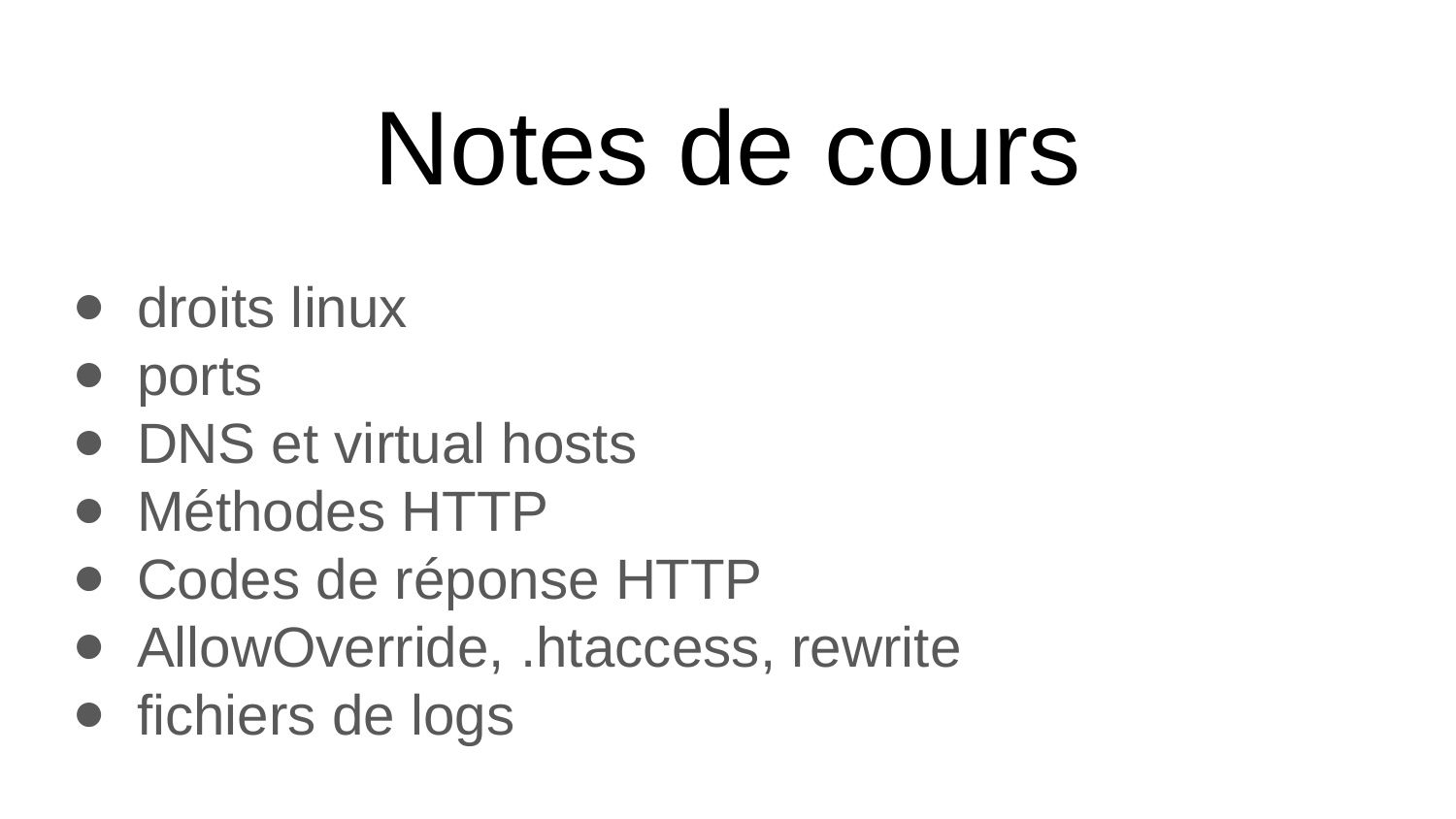

# Notes de cours
droits linux
ports
DNS et virtual hosts
Méthodes HTTP
Codes de réponse HTTP
AllowOverride, .htaccess, rewrite
fichiers de logs